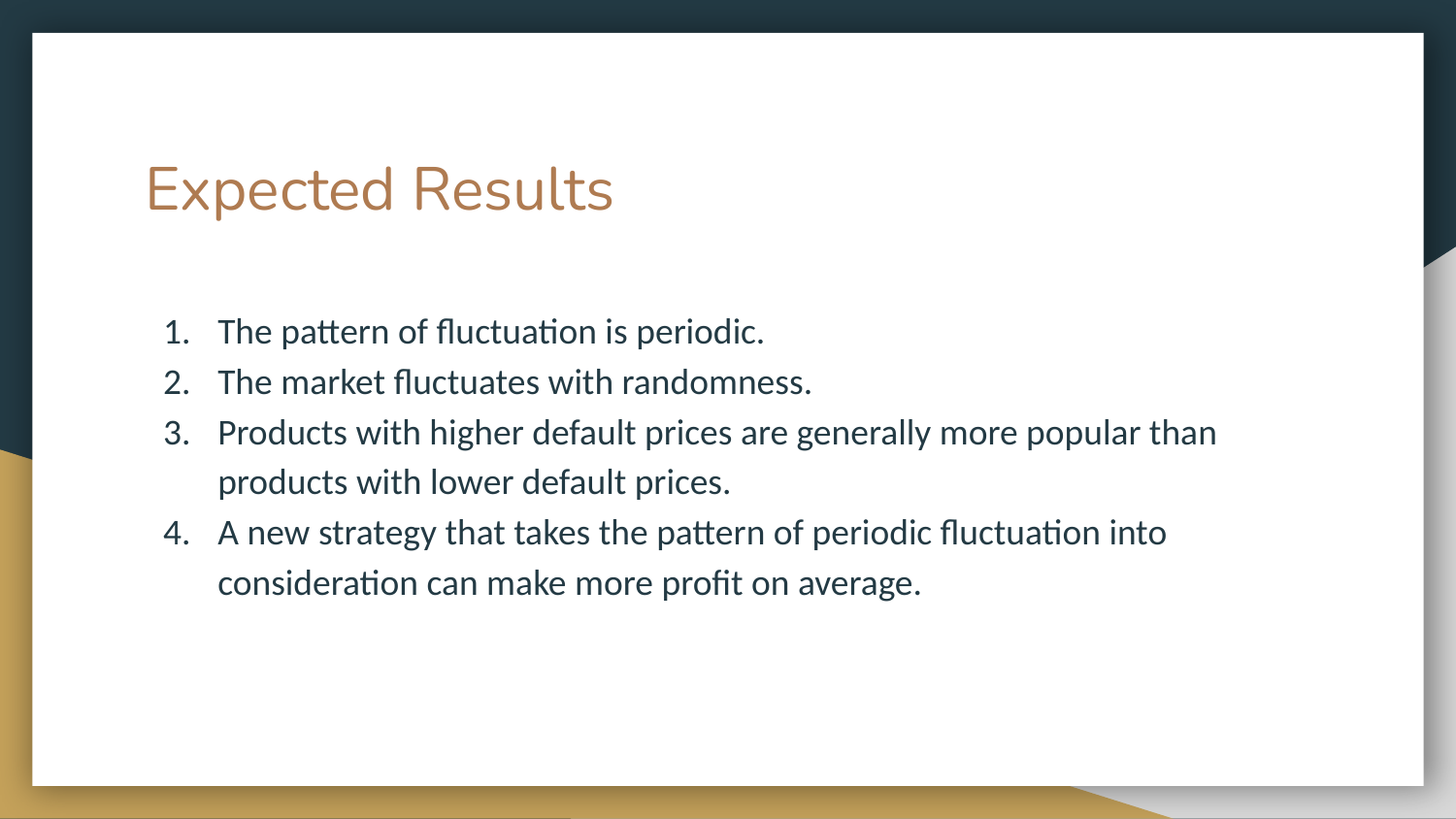

# Expected Results
The pattern of fluctuation is periodic.
The market fluctuates with randomness.
Products with higher default prices are generally more popular than products with lower default prices.
A new strategy that takes the pattern of periodic fluctuation into consideration can make more profit on average.